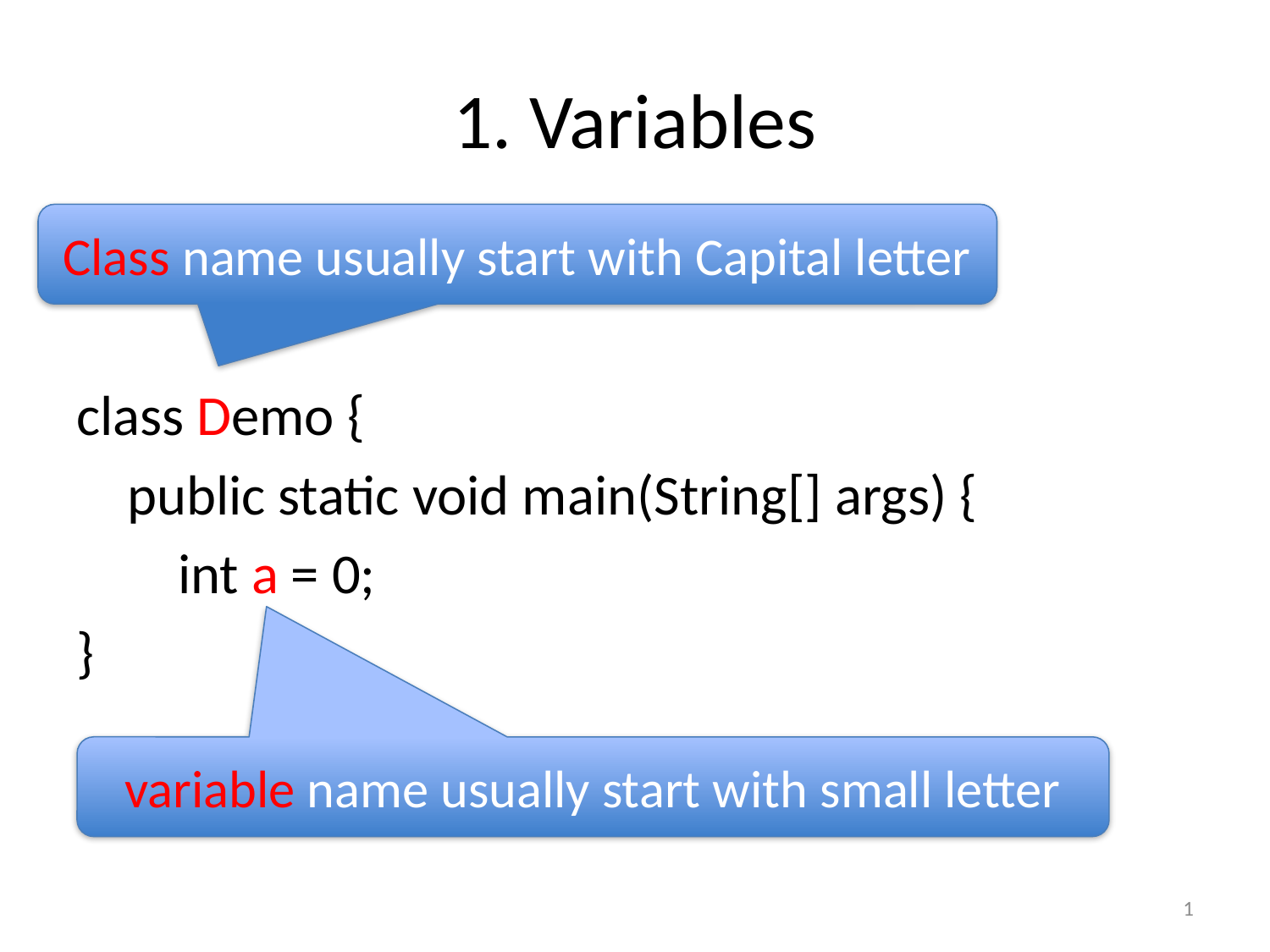

# 1. Variables
Class name usually start with Capital letter
class Demo {
    public static void main(String[] args) {
        int a = 0;
}
variable name usually start with small letter
1